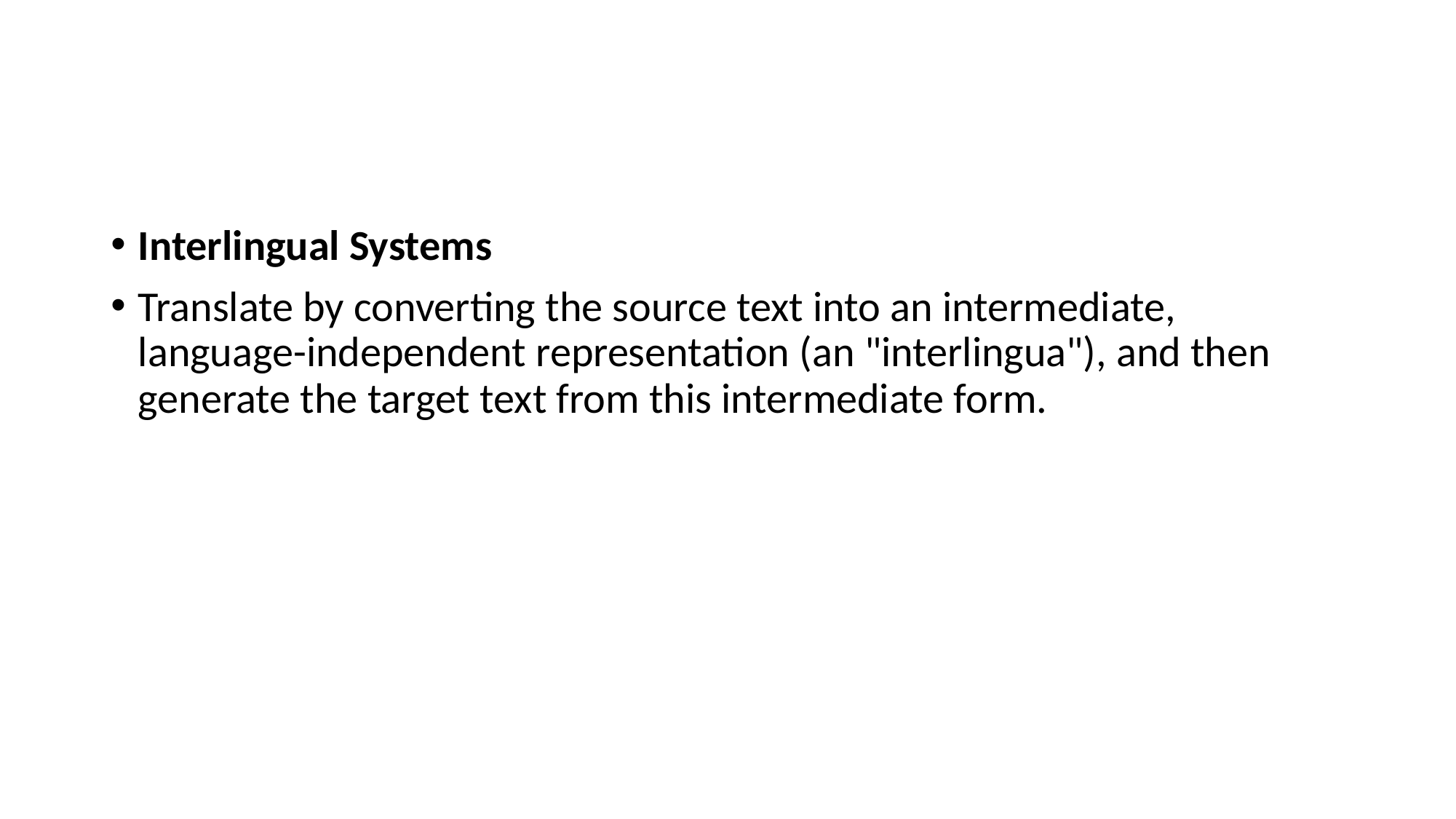

#
Interlingual Systems
Translate by converting the source text into an intermediate, language-independent representation (an "interlingua"), and then generate the target text from this intermediate form.